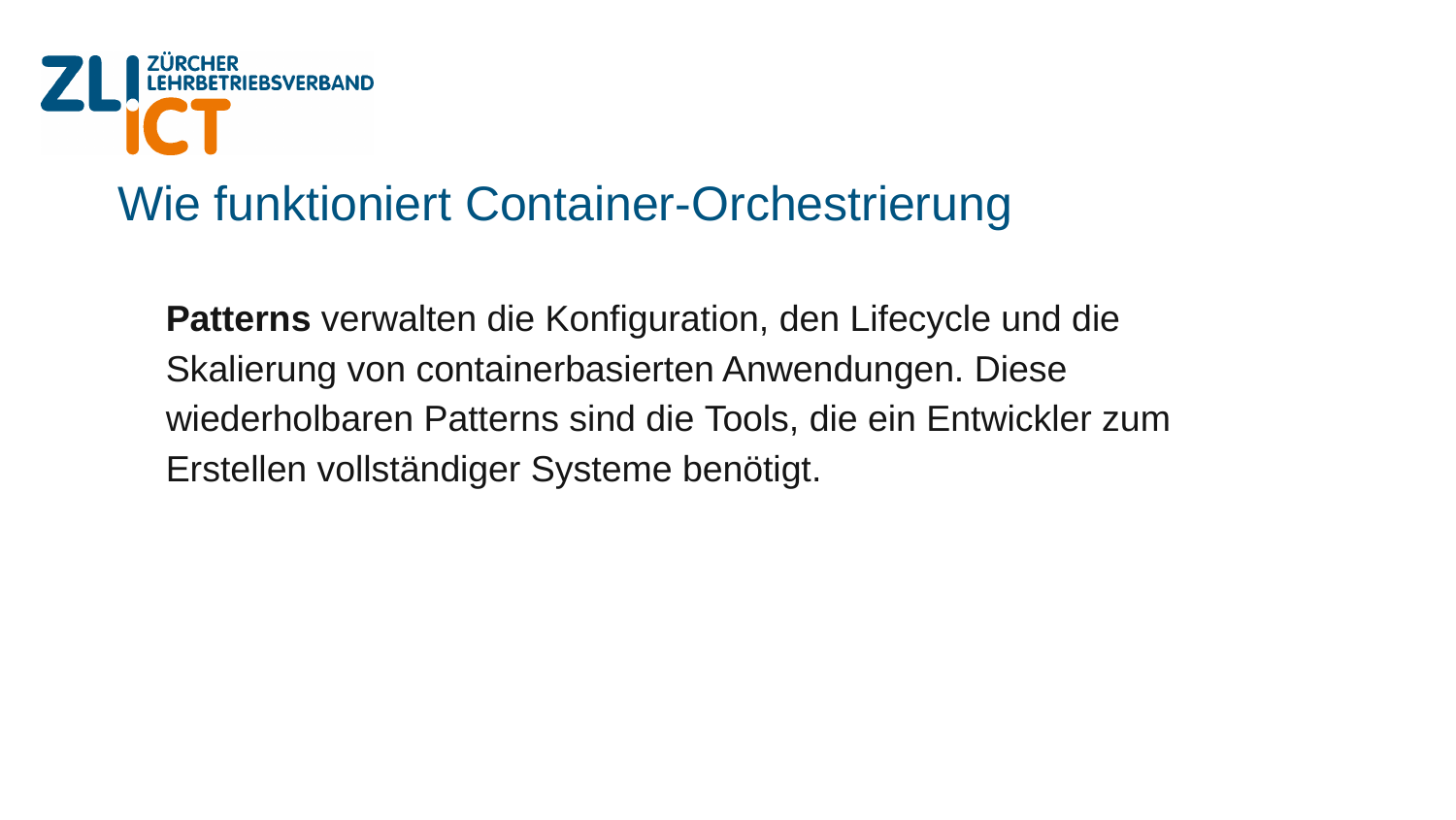

# Wie funktioniert Container-Orchestrierung

Patterns verwalten die Konfiguration, den Lifecycle und die Skalierung von containerbasierten Anwendungen. Diese wiederholbaren Patterns sind die Tools, die ein Entwickler zum Erstellen vollständiger Systeme benötigt.